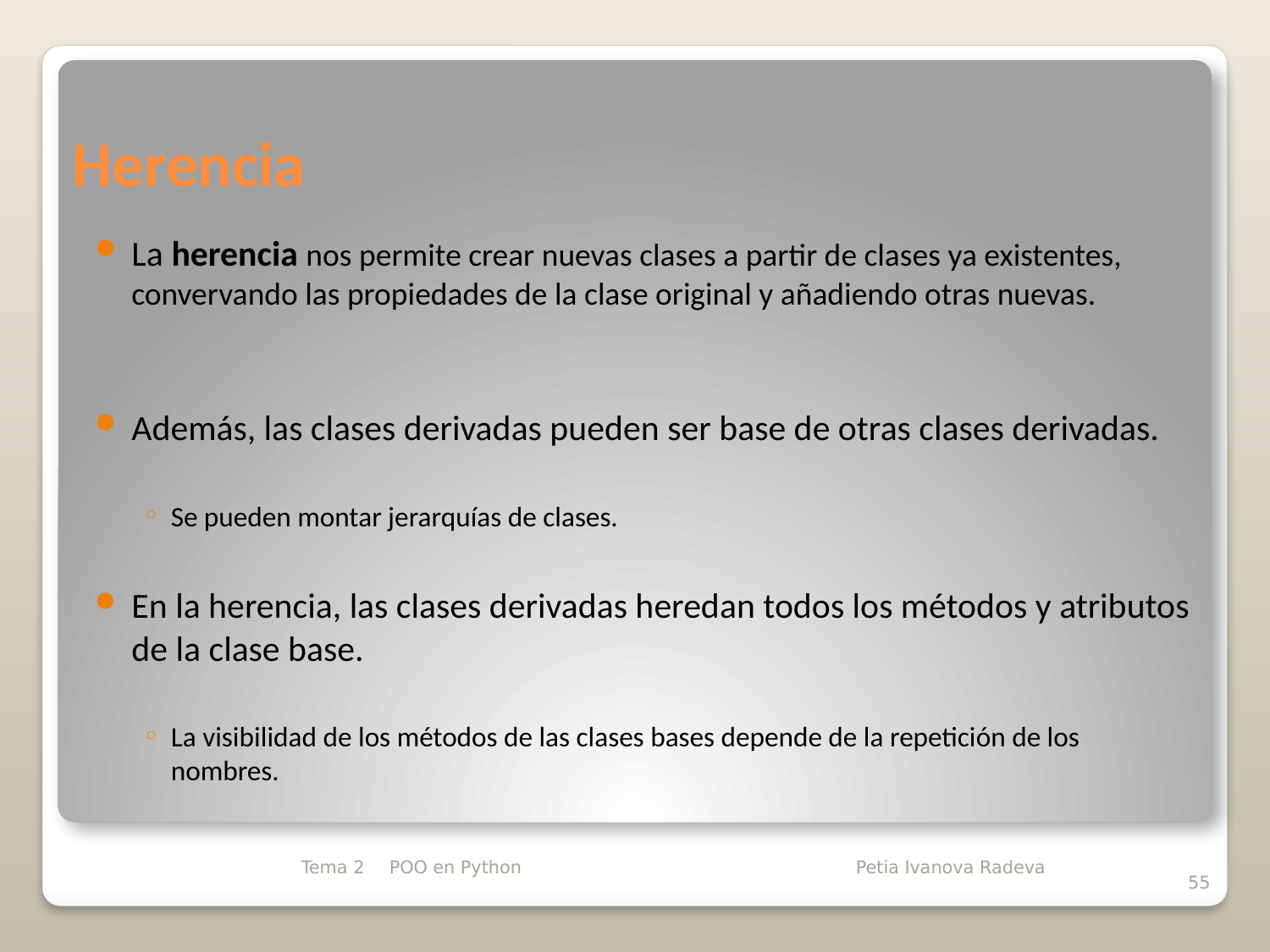

# Herencia
La herencia nos permite crear nuevas clases a partir de clases ya existentes, convervando las propiedades de la clase original y añadiendo otras nuevas.

Además, las clases derivadas pueden ser base de otras clases derivadas.

Se pueden montar jerarquías de clases.

En la herencia, las clases derivadas heredan todos los métodos y atributos de la clase base.

La visibilidad de los métodos de las clases bases depende de la repetición de los nombres.

Tema 2
POO en Python
55